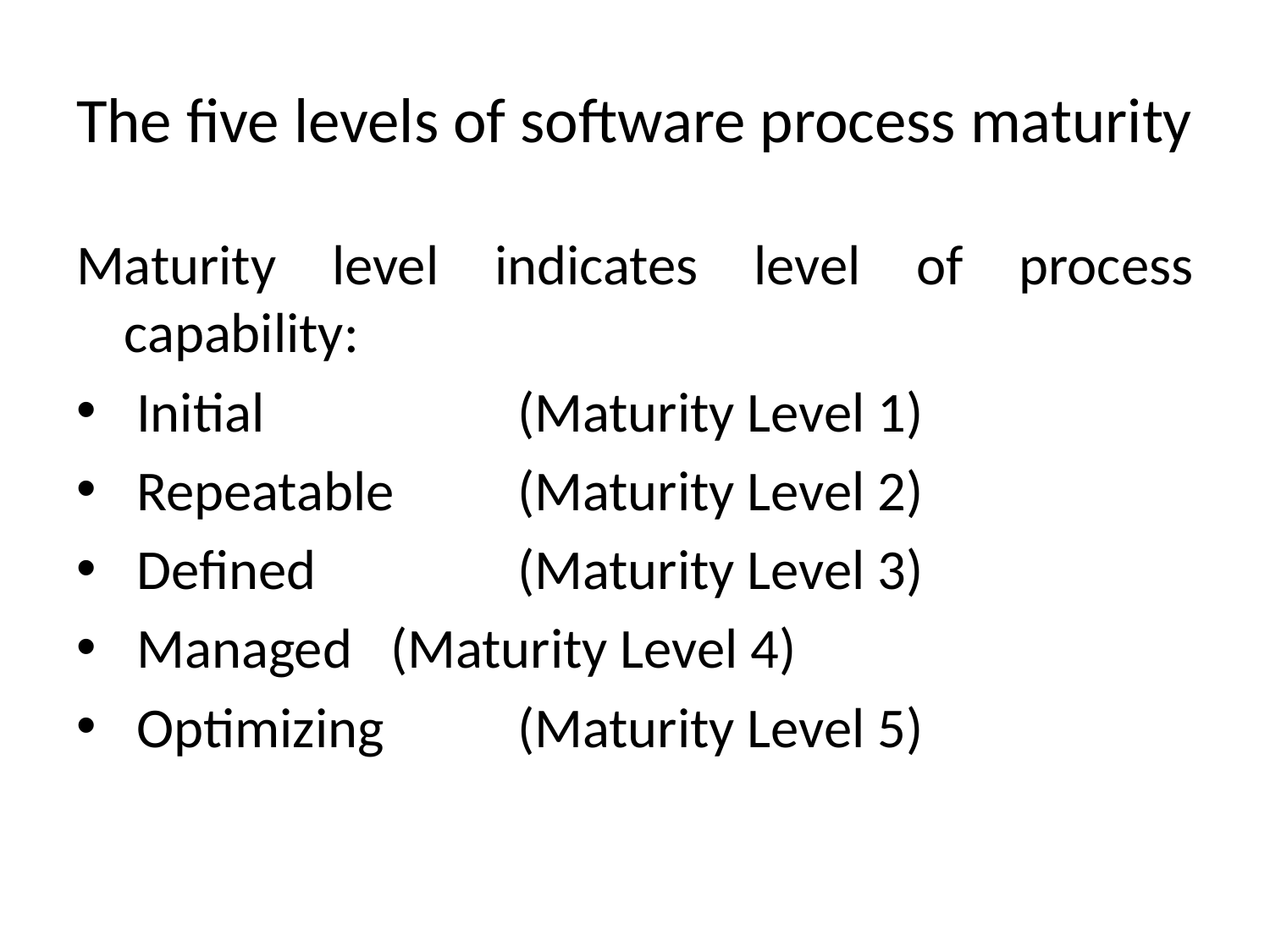

# The five levels of software process maturity
Maturity level indicates level of process capability:
 Initial		 (Maturity Level 1)
 Repeatable 	 (Maturity Level 2)
 Defined 		 (Maturity Level 3)
 Managed 	 (Maturity Level 4)
 Optimizing	 (Maturity Level 5)